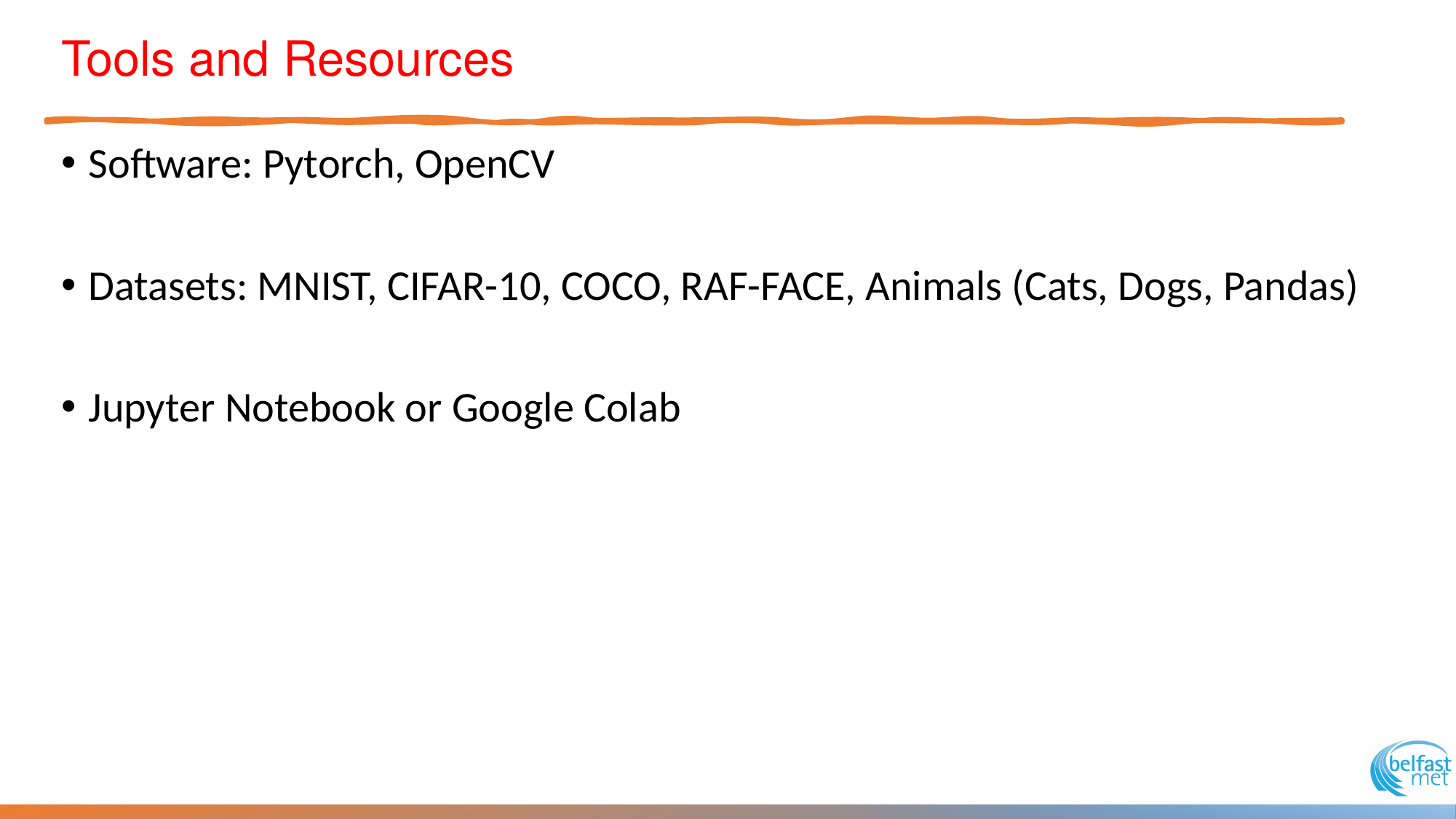

# Tools and Resources
Software: Pytorch, OpenCV

Datasets: MNIST, CIFAR-10, COCO, RAF-FACE, Animals (Cats, Dogs, Pandas)

Jupyter Notebook or Google Colab